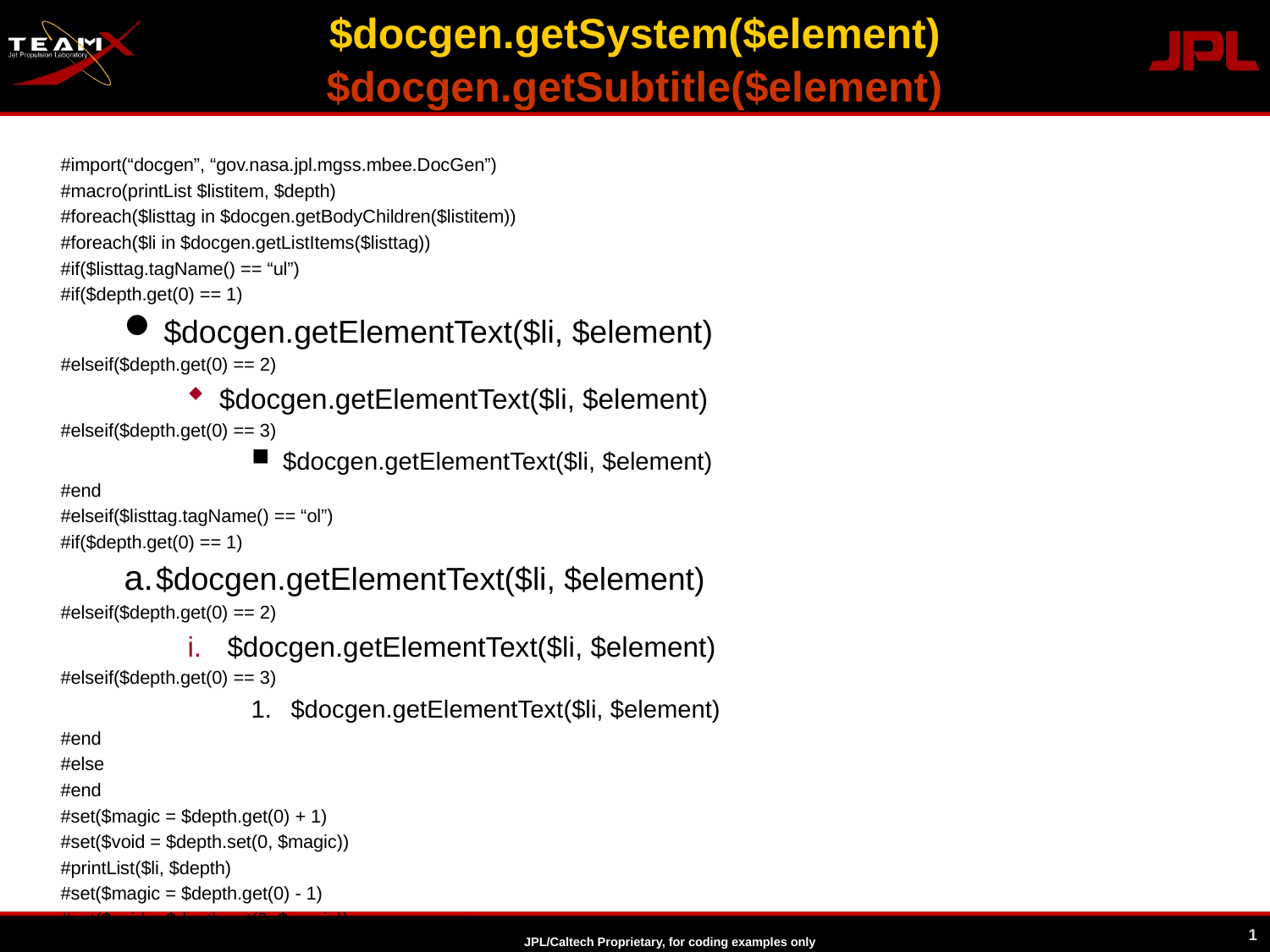

#import(“docgen”, “gov.nasa.jpl.mgss.mbee.DocGen”)
#macro(printList $listitem, $depth)
#foreach($listtag in $docgen.getBodyChildren($listitem))
#foreach($li in $docgen.getListItems($listtag))
#if($listtag.tagName() == “ul”)
#if($depth.get(0) == 1)
$docgen.getElementText($li, $element)
#elseif($depth.get(0) == 2)
$docgen.getElementText($li, $element)
#elseif($depth.get(0) == 3)
$docgen.getElementText($li, $element)
#end
#elseif($listtag.tagName() == “ol”)
#if($depth.get(0) == 1)
$docgen.getElementText($li, $element)
#elseif($depth.get(0) == 2)
$docgen.getElementText($li, $element)
#elseif($depth.get(0) == 3)
$docgen.getElementText($li, $element)
#end
#else
#end
#set($magic = $depth.get(0) + 1)
#set($void = $depth.set(0, $magic))
#printList($li, $depth)
#set($magic = $depth.get(0) - 1)
#set($void = $depth.set(0, $magic))
#end
#end
#end
#forpage($element in $docgen.getTeamXOrder($Package))
#if($docgen.isDiagram($element))
$element.image
#else
#set($comment = $element)
#set($depth = $array.createArray())
#set($void = $depth.add(1))
#set($htmlbody = $docgen.getHtmlBody($comment.body))
#foreach($bodyTag in $docgen.getBodyChildren($htmlbody))
#if($bodyTag.tagName() == “p”)
$docgen.getElementText($bodyTag)
#elseif($bodyTag.tagName() == “ul”)
#foreach($li in $docgen.getListItems($bodyTag))
$docgen.getElementText($li, $element)
#printList($li, $depth)
#end
#elseif($bodyTag.tagName() == “ol”)
#foreach($li in $docgen.getListItems($bodyTag))
$docgen.getElementText($li, $element)
#printList($li, $depth)
#end
#else
#end
#end
#end
#endpage

$docgen.getSystem($element)
# $docgen.getSubtitle($element)
1